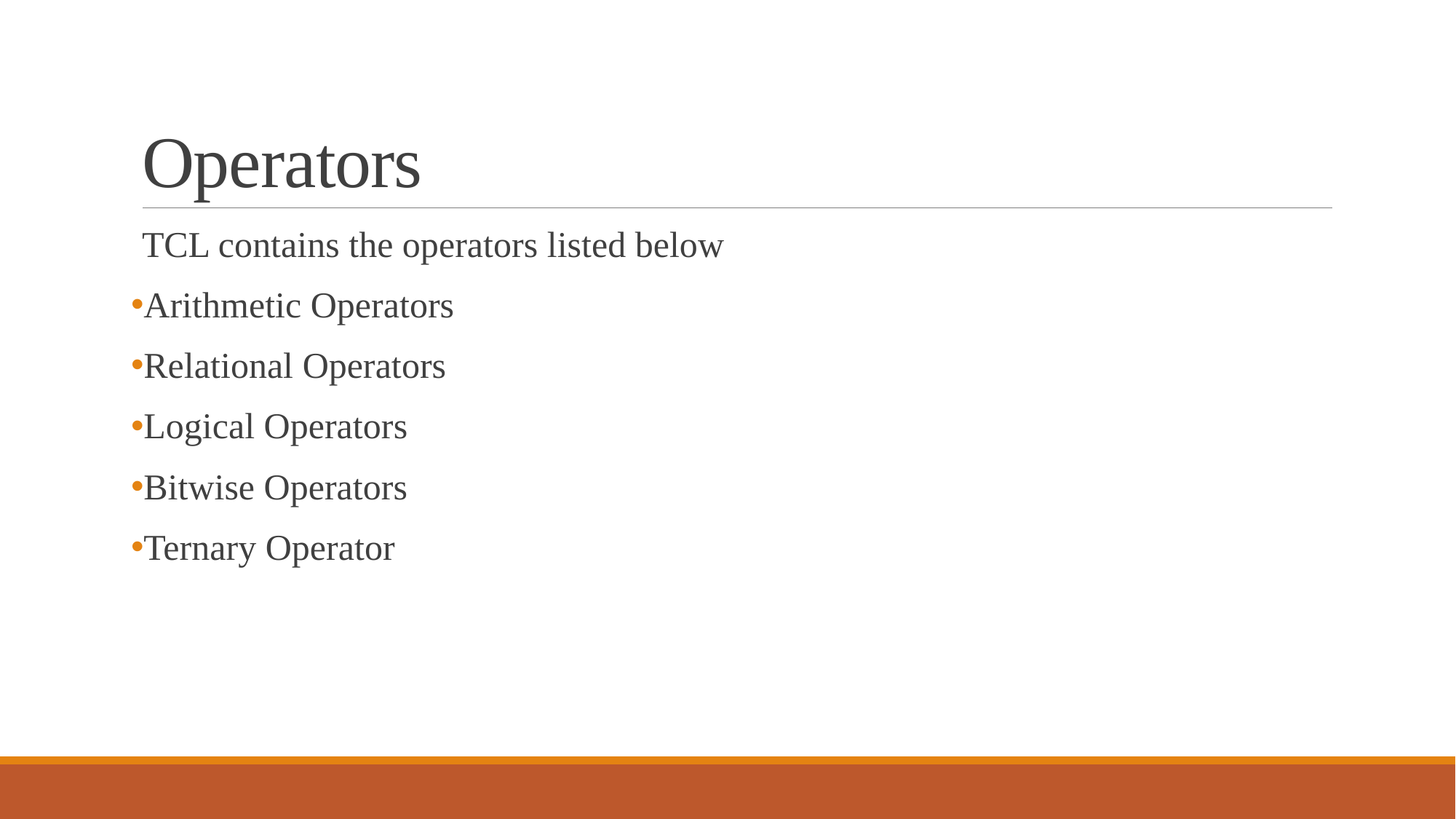

# Operators
TCL contains the operators listed below
Arithmetic Operators
Relational Operators
Logical Operators
Bitwise Operators
Ternary Operator